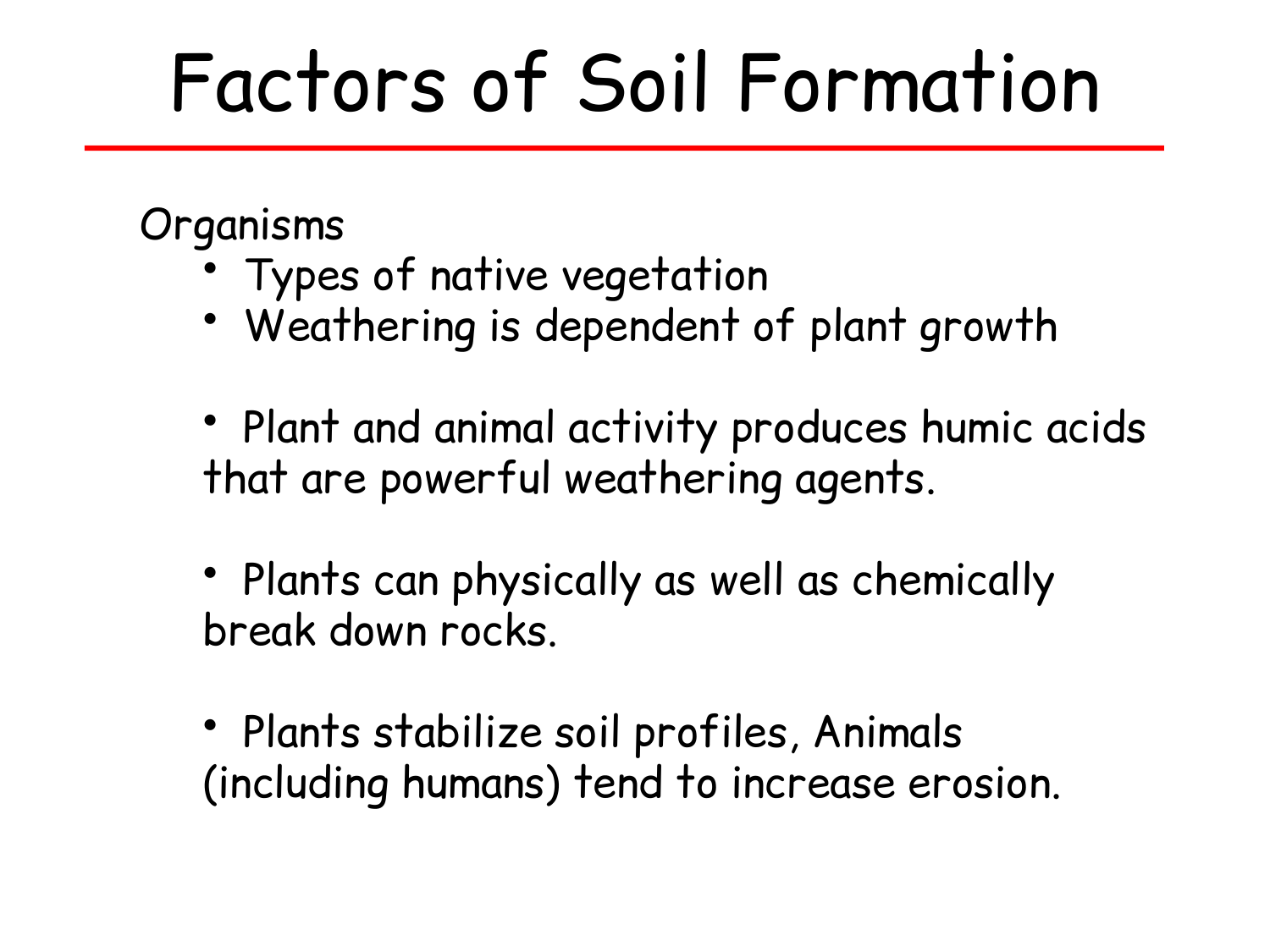

# Factors of Soil Formation

Organisms
  Types of native vegetation
  Weathering is dependent of plant growth

  Plant and animal activity produces humic acids that are powerful weathering agents.

  Plants can physically as well as chemically break down rocks.

  Plants stabilize soil profiles, Animals (including humans) tend to increase erosion.